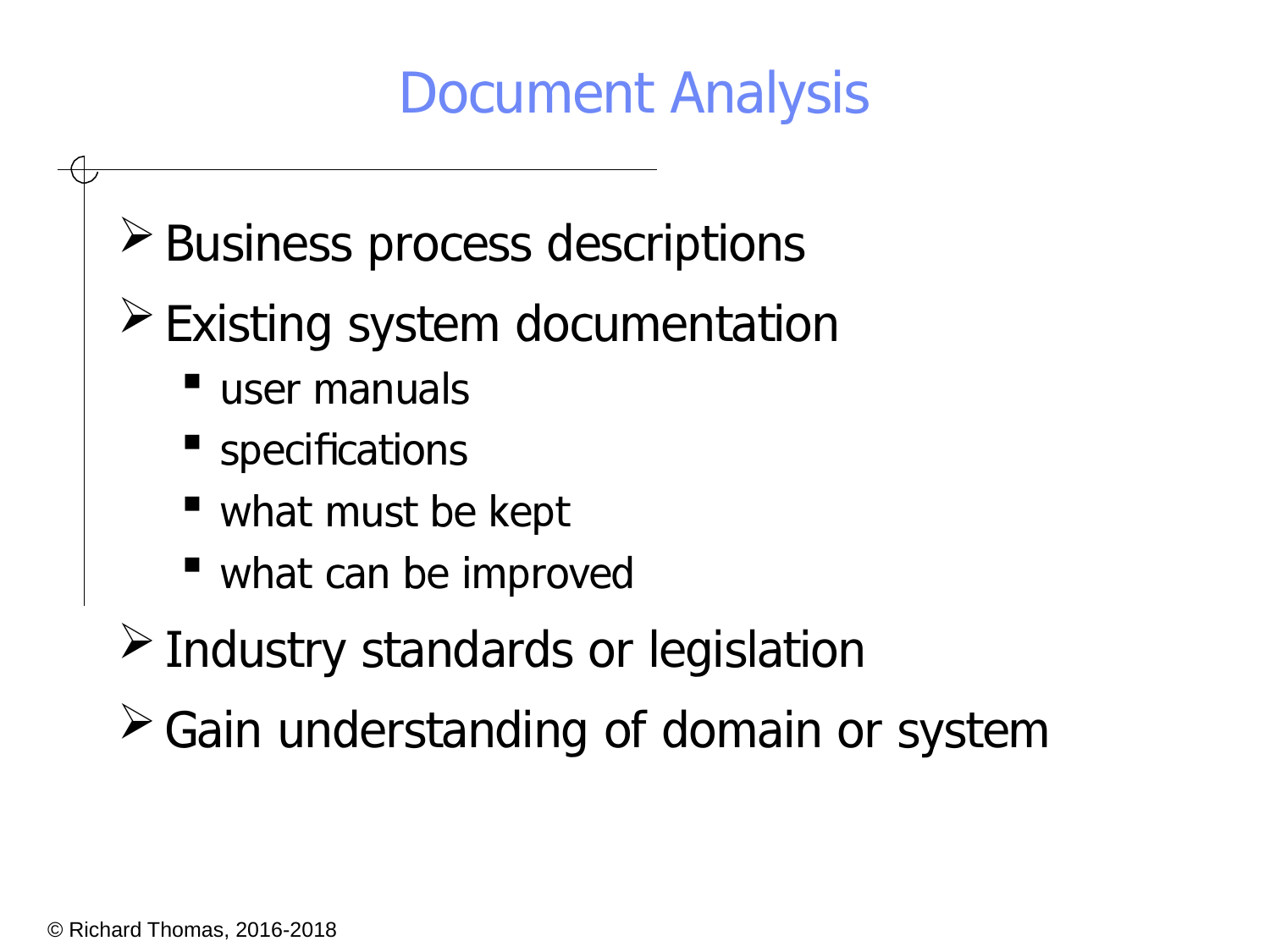

# Document Analysis
Business process descriptions
Existing system documentation
user manuals
specifications
what must be kept
what can be improved
Industry standards or legislation
Gain understanding of domain or system